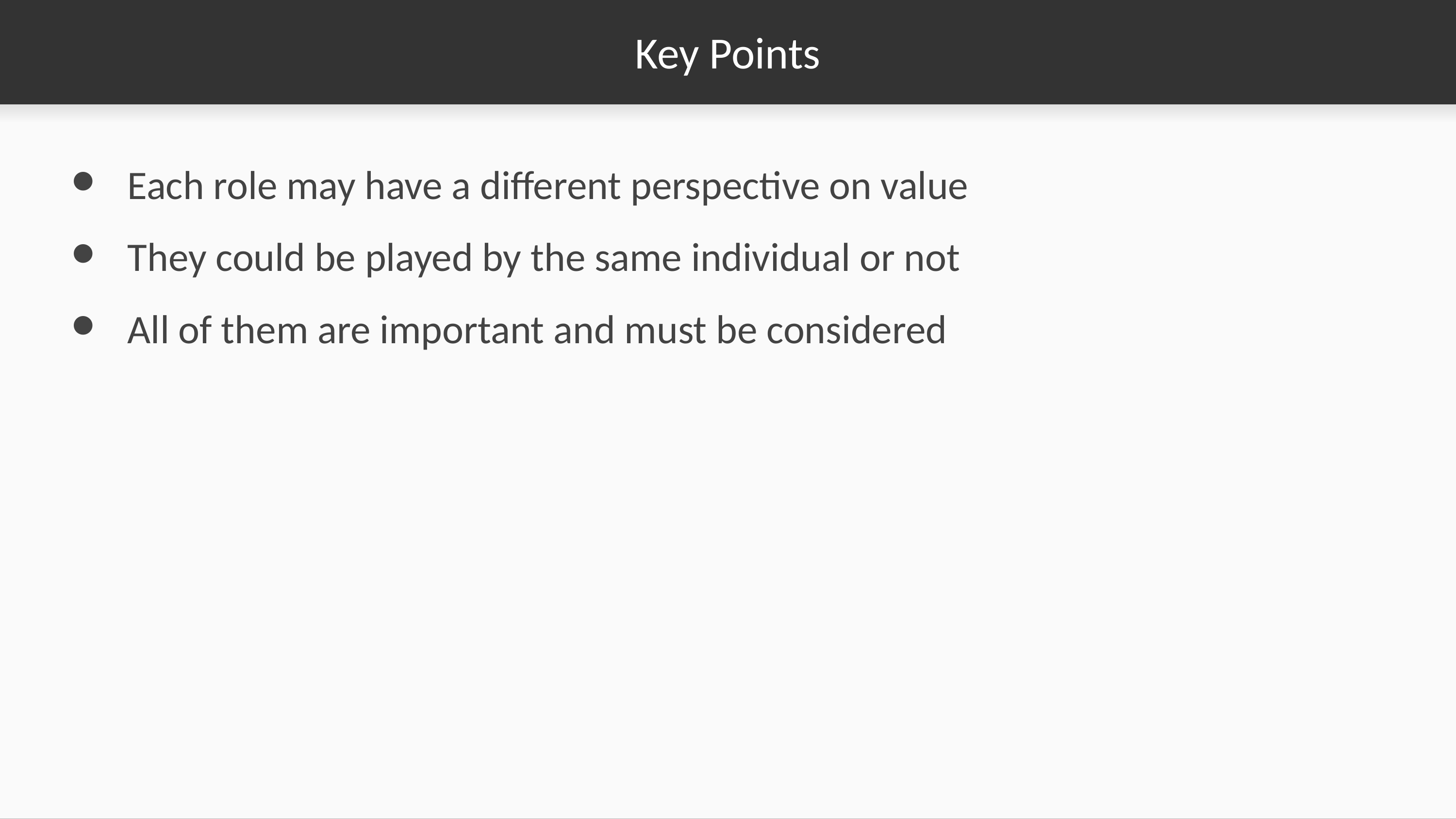

# Key Points
Each role may have a different perspective on value
They could be played by the same individual or not
All of them are important and must be considered